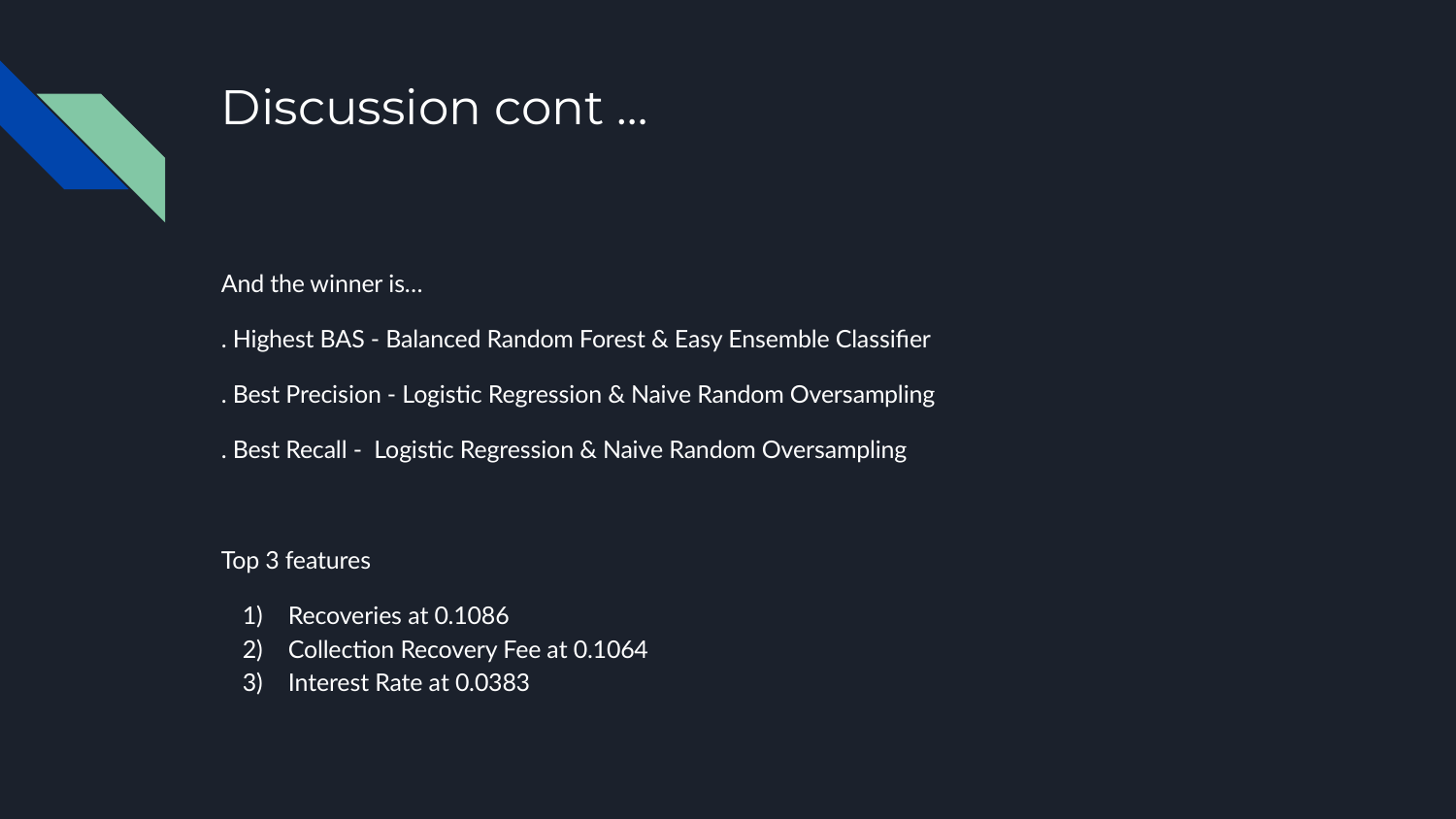

# Discussion cont …
And the winner is…
. Highest BAS - Balanced Random Forest & Easy Ensemble Classifier
. Best Precision - Logistic Regression & Naive Random Oversampling
. Best Recall -  Logistic Regression & Naive Random Oversampling

Top 3 features
Recoveries at 0.1086
Collection Recovery Fee at 0.1064
Interest Rate at 0.0383